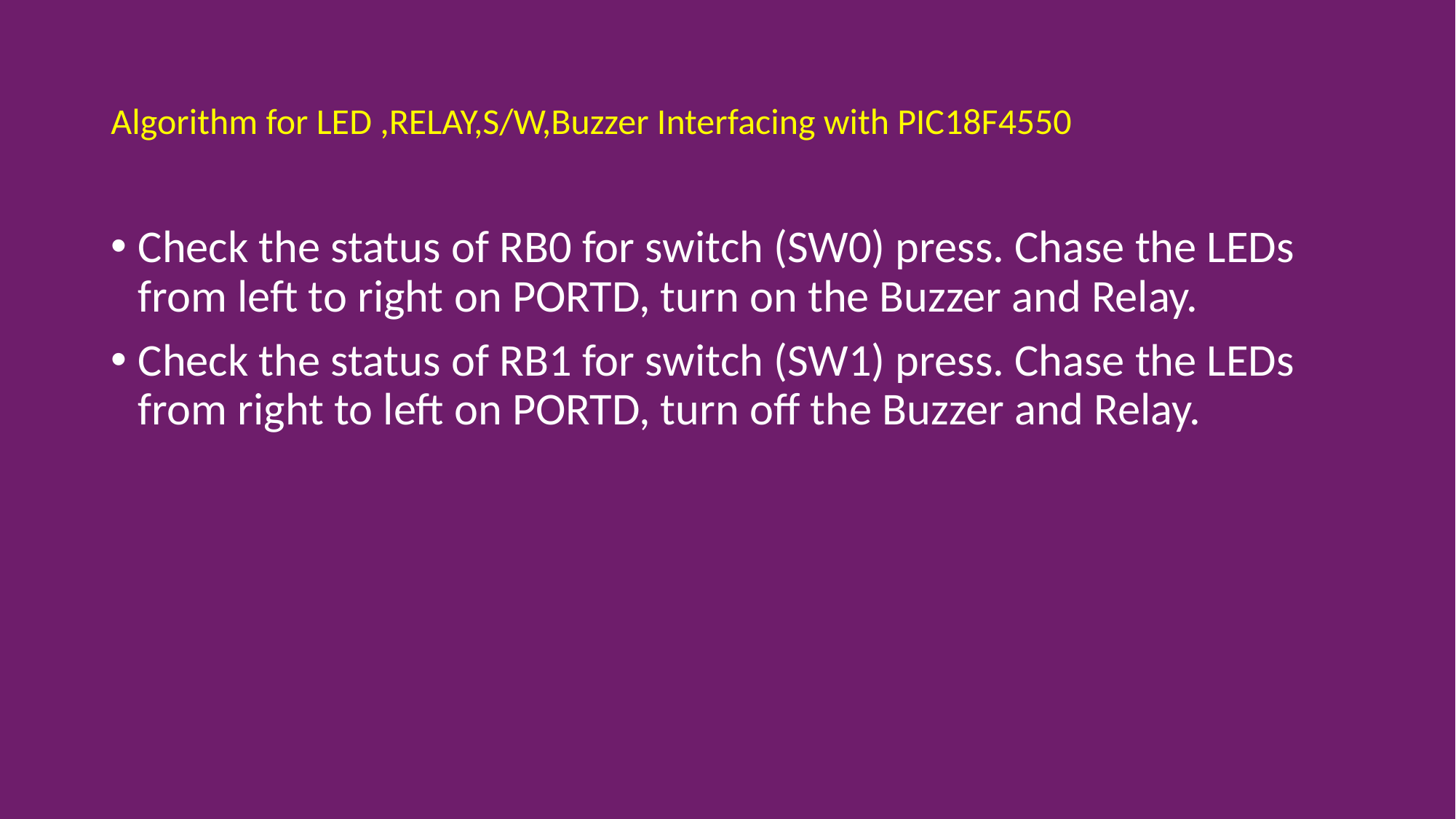

# Algorithm for LED ,RELAY,S/W,Buzzer Interfacing with PIC18F4550
Check the status of RB0 for switch (SW0) press. Chase the LEDs from left to right on PORTD, turn on the Buzzer and Relay.
Check the status of RB1 for switch (SW1) press. Chase the LEDs from right to left on PORTD, turn off the Buzzer and Relay.